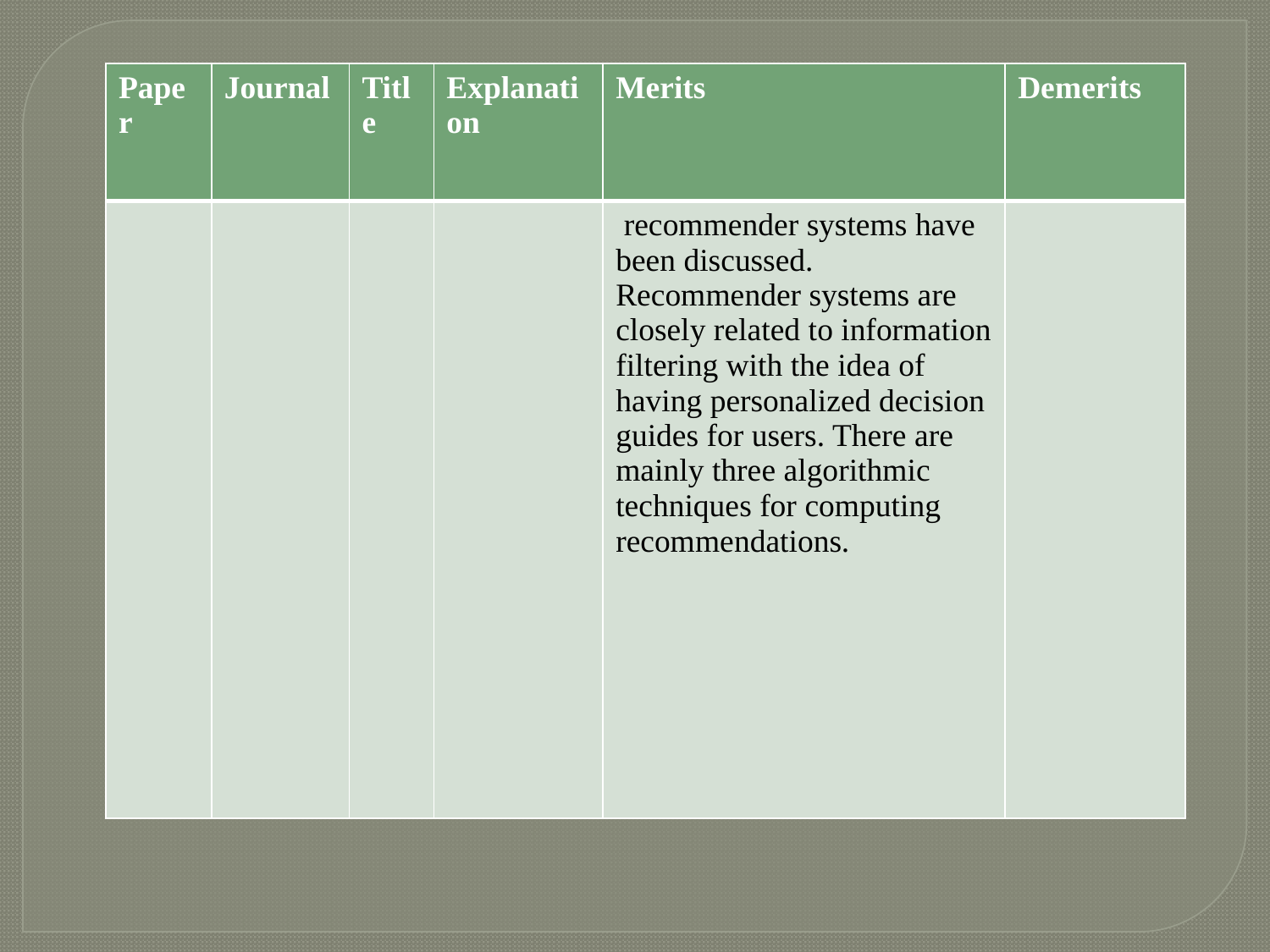

| Paper | Journal | Title | Explanation | Merits | Demerits |
| --- | --- | --- | --- | --- | --- |
|  |  |  |  | recommender systems have been discussed. Recommender systems are closely related to information filtering with the idea of having personalized decision guides for users. There are mainly three algorithmic techniques for computing recommendations. |  |